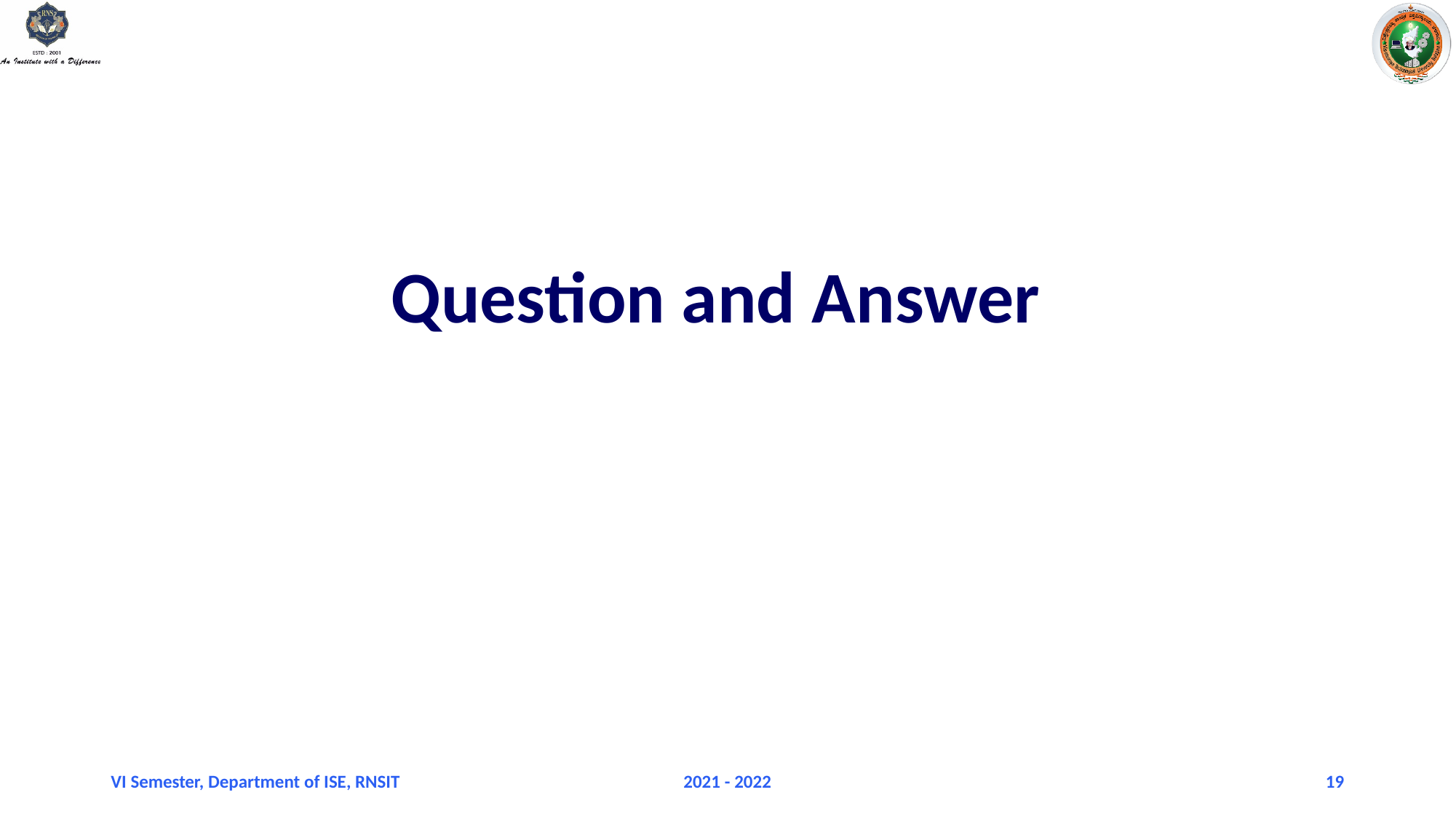

# Question and Answer
VI Semester, Department of ISE, RNSIT
2021 - 2022
19